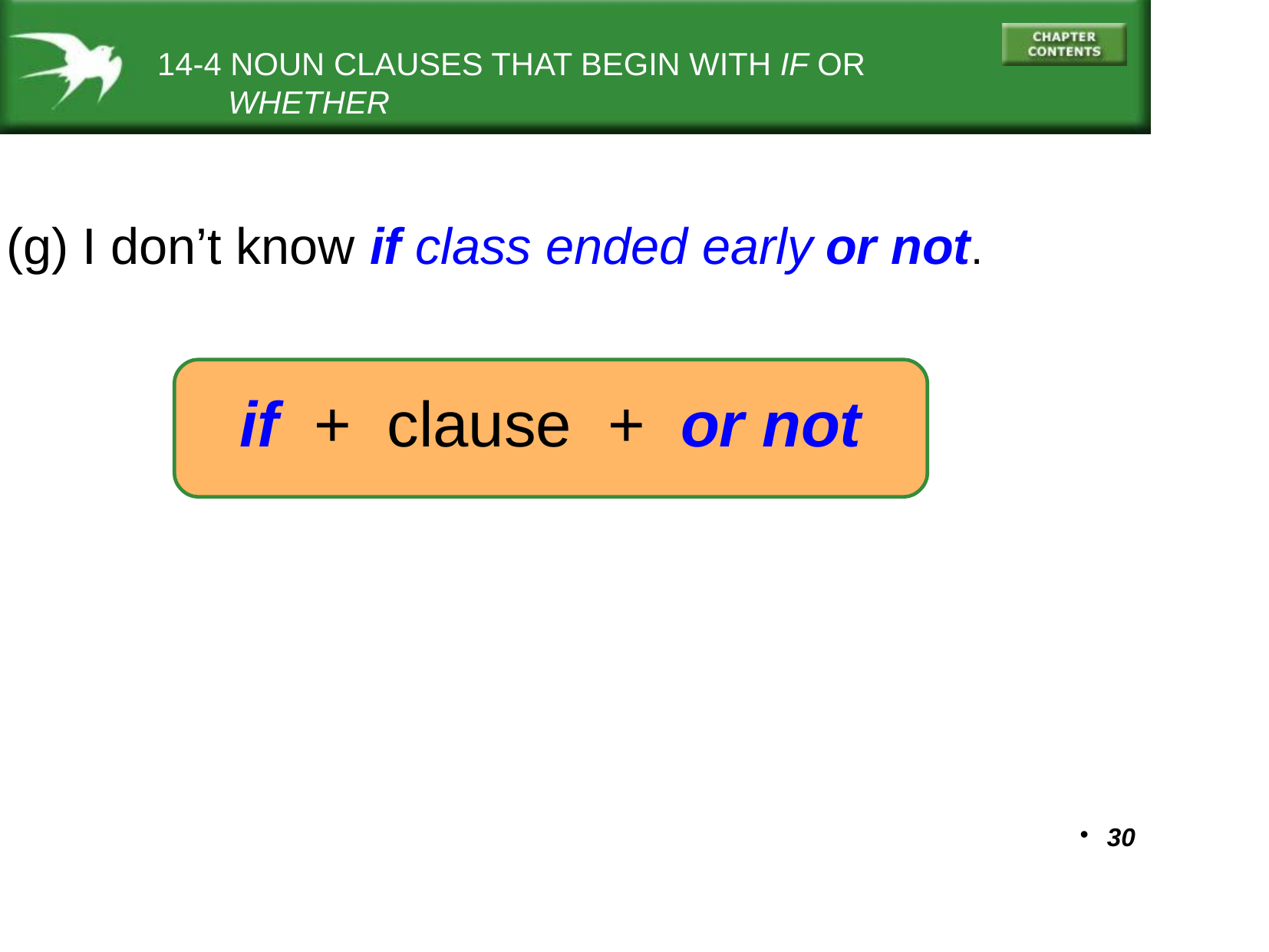

14-4 NOUN CLAUSES THAT BEGIN WITH IF OR
        WHETHER
(g) I don’t know if class ended early or not.

if  +  clause  +  or not